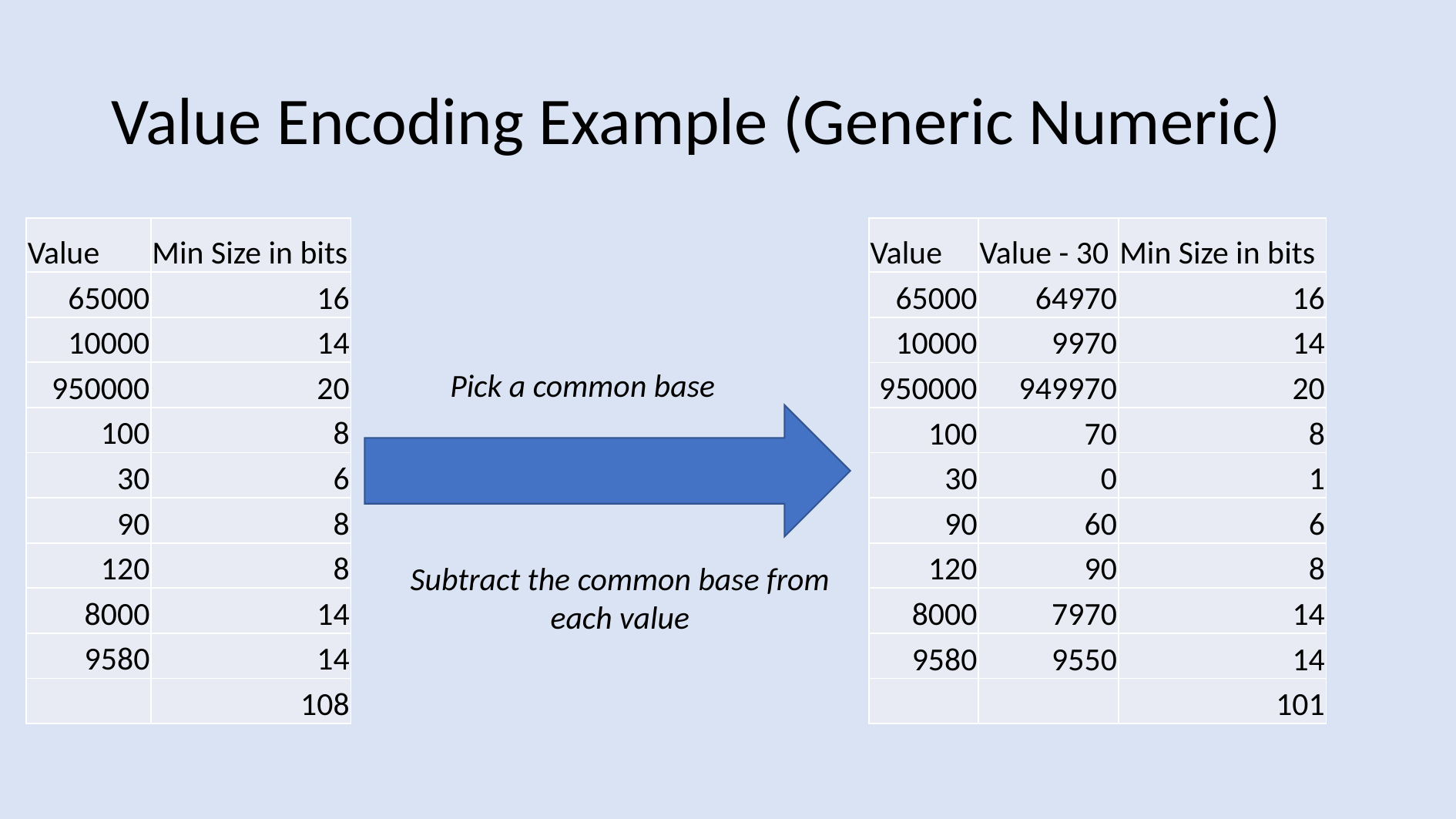

# Value Encoding Example (Generic Numeric)
| Value | Min Size in bits |
| --- | --- |
| 65000 | 16 |
| 10000 | 14 |
| 950000 | 20 |
| 100 | 8 |
| 30 | 6 |
| 90 | 8 |
| 120 | 8 |
| 8000 | 14 |
| 9580 | 14 |
|  | 108 |
| Value | Value - 30 | Min Size in bits |
| --- | --- | --- |
| 65000 | 64970 | 16 |
| 10000 | 9970 | 14 |
| 950000 | 949970 | 20 |
| 100 | 70 | 8 |
| 30 | 0 | 1 |
| 90 | 60 | 6 |
| 120 | 90 | 8 |
| 8000 | 7970 | 14 |
| 9580 | 9550 | 14 |
|  |  | 101 |
Pick a common base

Subtract the common base from
each value